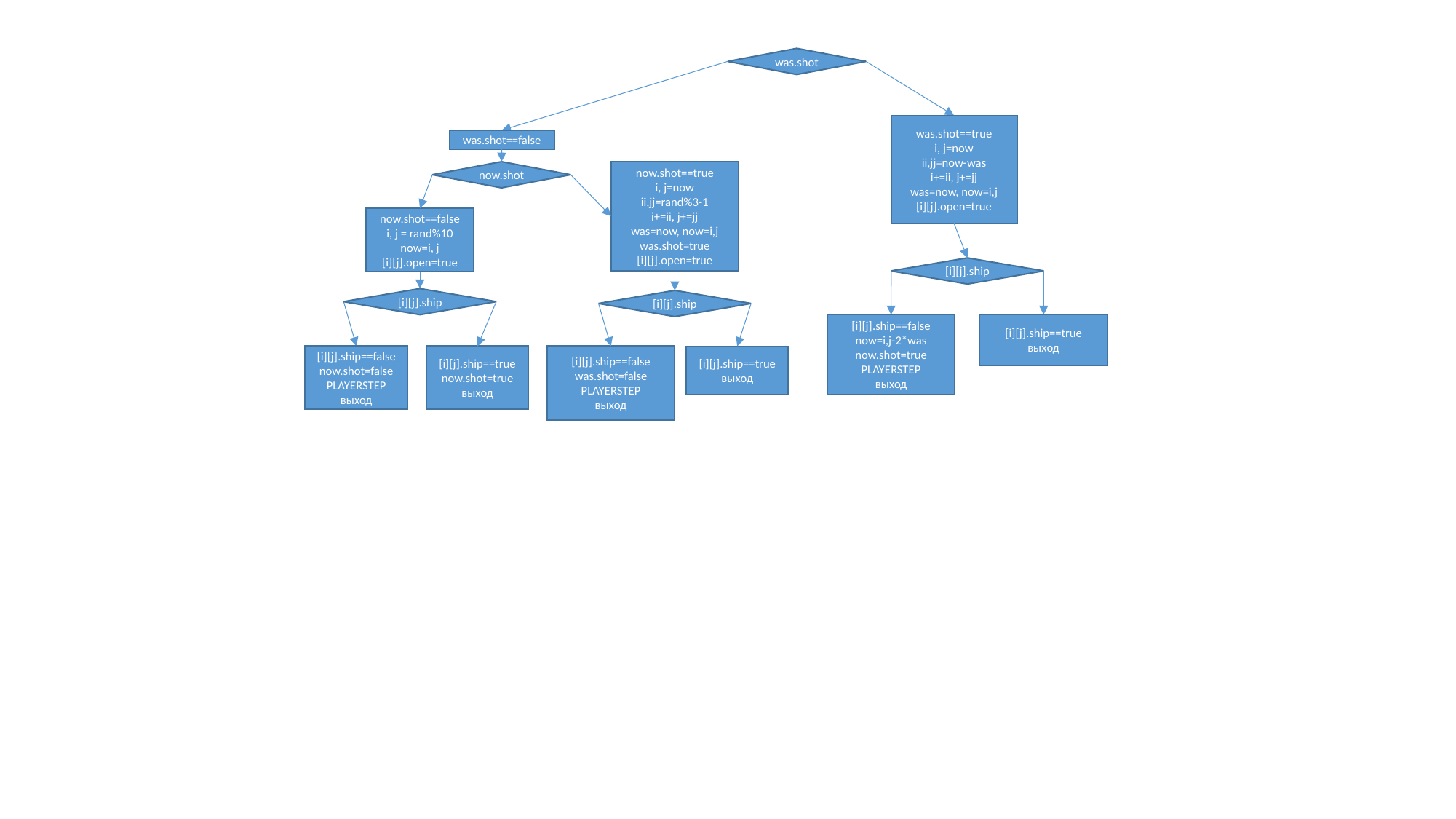

was.shot
was.shot==true
i, j=now
ii,jj=now-was
i+=ii, j+=jj
was=now, now=i,j
[i][j].open=true
was.shot==false
now.shot
now.shot==true
i, j=now
ii,jj=rand%3-1
i+=ii, j+=jj
was=now, now=i,j
was.shot=true
[i][j].open=true
now.shot==false
i, j = rand%10
now=i, j
[i][j].open=true
[i][j].ship
[i][j].ship
[i][j].ship
[i][j].ship==true
выход
[i][j].ship==false
now=i,j-2*was
now.shot=true
PLAYERSTEP
выход
[i][j].ship==false
now.shot=false
PLAYERSTEP
выход
[i][j].ship==true now.shot=true
выход
[i][j].ship==false
was.shot=false
PLAYERSTEP
выход
[i][j].ship==true
выход